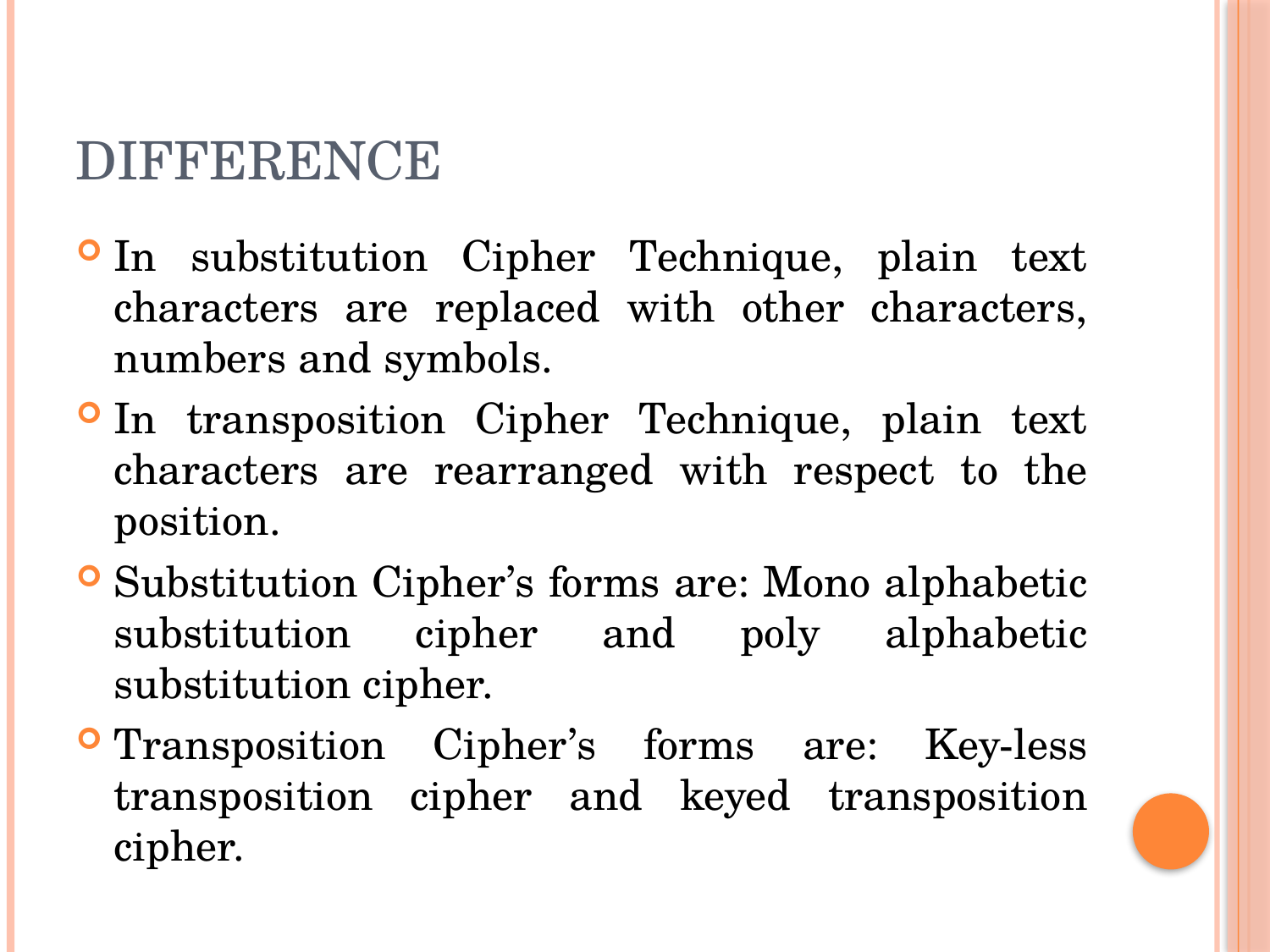

# Difference
In substitution Cipher Technique, plain text characters are replaced with other characters, numbers and symbols.
In transposition Cipher Technique, plain text characters are rearranged with respect to the position.
Substitution Cipher’s forms are: Mono alphabetic substitution cipher and poly alphabetic substitution cipher.
Transposition Cipher’s forms are: Key-less transposition cipher and keyed transposition cipher.